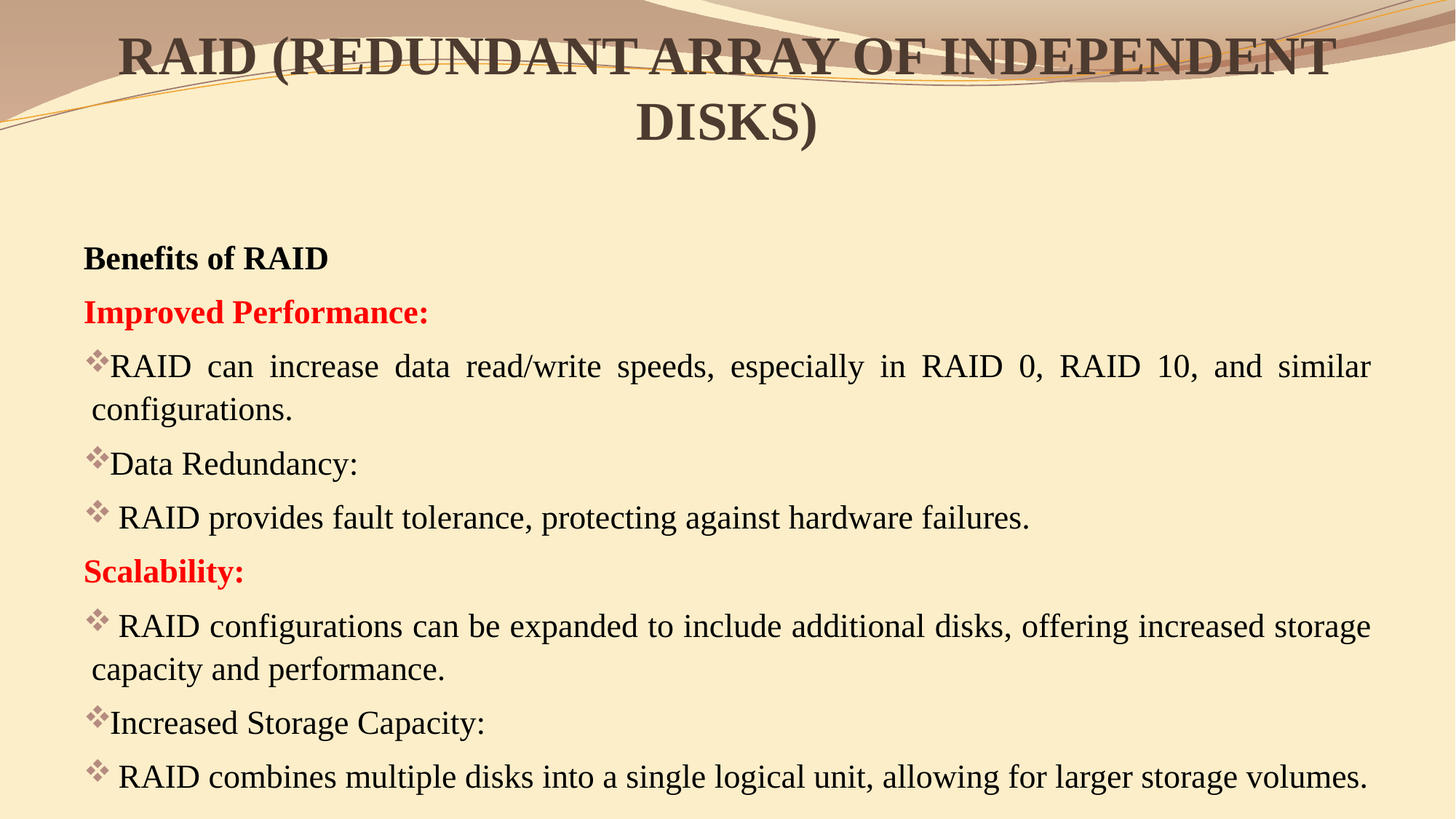

# RAID (REDUNDANT ARRAY OF INDEPENDENT DISKS)
Benefits of RAID
Improved Performance:
RAID can increase data read/write speeds, especially in RAID 0, RAID 10, and similar configurations.
Data Redundancy:
 RAID provides fault tolerance, protecting against hardware failures.
Scalability:
 RAID configurations can be expanded to include additional disks, offering increased storage capacity and performance.
Increased Storage Capacity:
 RAID combines multiple disks into a single logical unit, allowing for larger storage volumes.